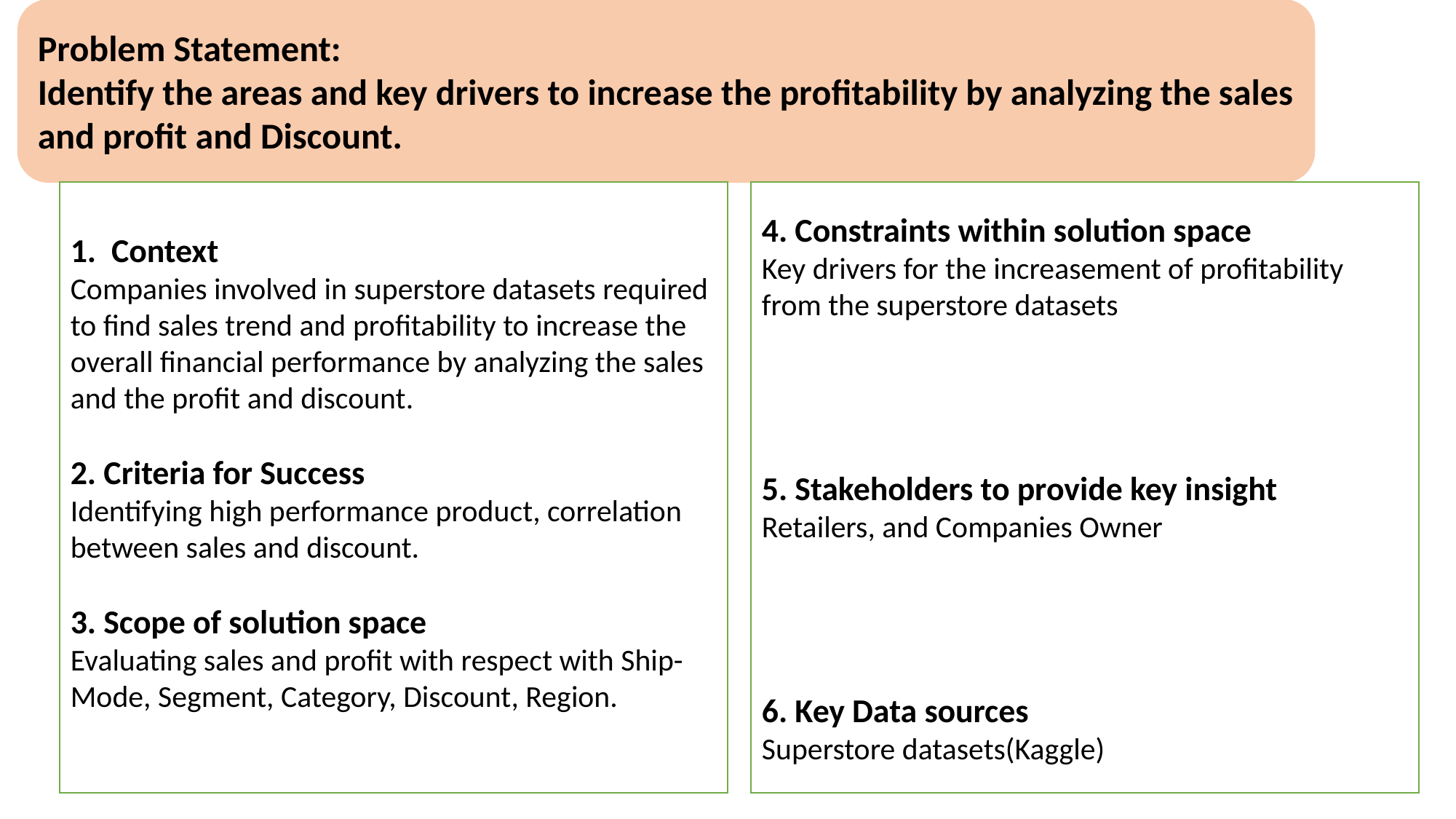

Problem Statement:
Identify the areas and key drivers to increase the profitability by analyzing the sales and profit and Discount.
Context
Companies involved in superstore datasets required to find sales trend and profitability to increase the overall financial performance by analyzing the sales and the profit and discount.

2. Criteria for Success
Identifying high performance product, correlation between sales and discount.

3. Scope of solution space
Evaluating sales and profit with respect with Ship-Mode, Segment, Category, Discount, Region.

4. Constraints within solution space
Key drivers for the increasement of profitability from the superstore datasets

5. Stakeholders to provide key insight
Retailers, and Companies Owner

6. Key Data sources
Superstore datasets(Kaggle)